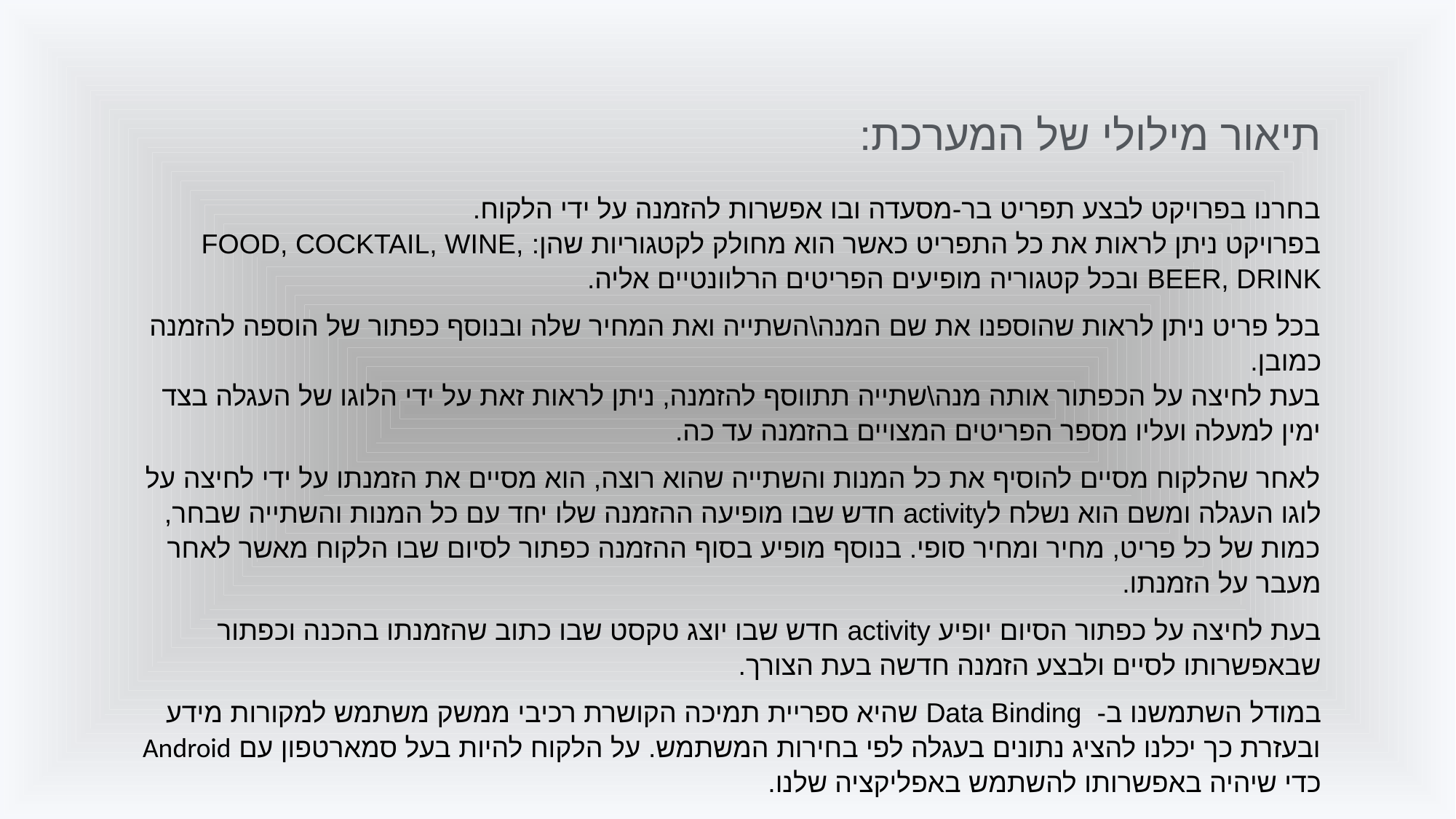

תיאור מילולי של המערכת:
בחרנו בפרויקט לבצע תפריט בר-מסעדה ובו אפשרות להזמנה על ידי הלקוח.
בפרויקט ניתן לראות את כל התפריט כאשר הוא מחולק לקטגוריות שהן: FOOD, COCKTAIL, WINE, BEER, DRINK ובכל קטגוריה מופיעים הפריטים הרלוונטיים אליה.
בכל פריט ניתן לראות שהוספנו את שם המנה\השתייה ואת המחיר שלה ובנוסף כפתור של הוספה להזמנה כמובן.
בעת לחיצה על הכפתור אותה מנה\שתייה תתווסף להזמנה, ניתן לראות זאת על ידי הלוגו של העגלה בצד ימין למעלה ועליו מספר הפריטים המצויים בהזמנה עד כה.
לאחר שהלקוח מסיים להוסיף את כל המנות והשתייה שהוא רוצה, הוא מסיים את הזמנתו על ידי לחיצה על לוגו העגלה ומשם הוא נשלח לactivity חדש שבו מופיעה ההזמנה שלו יחד עם כל המנות והשתייה שבחר, כמות של כל פריט, מחיר ומחיר סופי. בנוסף מופיע בסוף ההזמנה כפתור לסיום שבו הלקוח מאשר לאחר מעבר על הזמנתו.
בעת לחיצה על כפתור הסיום יופיע activity חדש שבו יוצג טקסט שבו כתוב שהזמנתו בהכנה וכפתור שבאפשרותו לסיים ולבצע הזמנה חדשה בעת הצורך.
במודל השתמשנו ב-  Data Binding שהיא ספריית תמיכה הקושרת רכיבי ממשק משתמש למקורות מידע ובעזרת כך יכלנו להציג נתונים בעגלה לפי בחירות המשתמש. על הלקוח להיות בעל סמארטפון עם Android כדי שיהיה באפשרותו להשתמש באפליקציה שלנו.